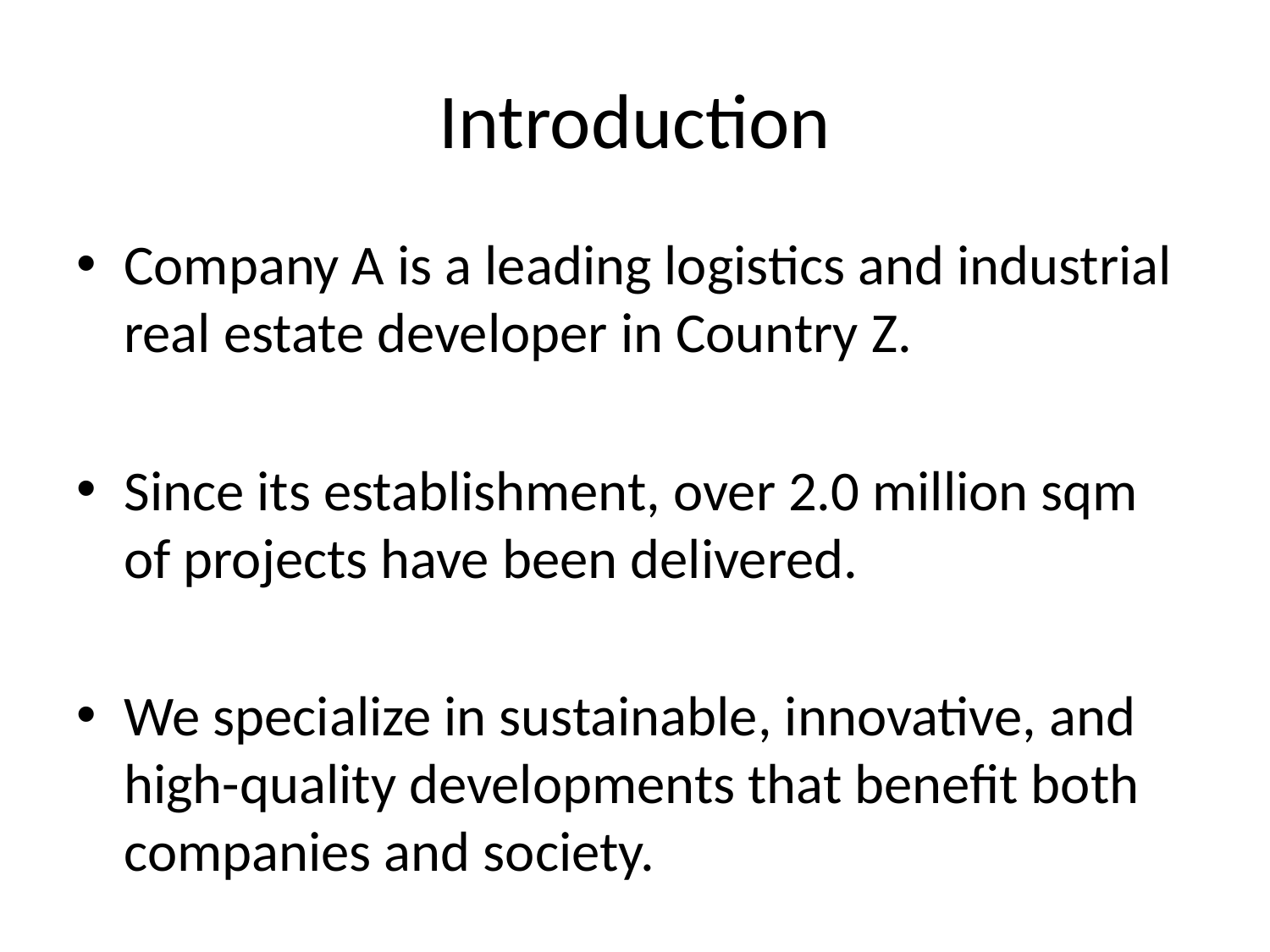

# Introduction
Company A is a leading logistics and industrial real estate developer in Country Z.

Since its establishment, over 2.0 million sqm of projects have been delivered.

We specialize in sustainable, innovative, and high-quality developments that benefit both companies and society.